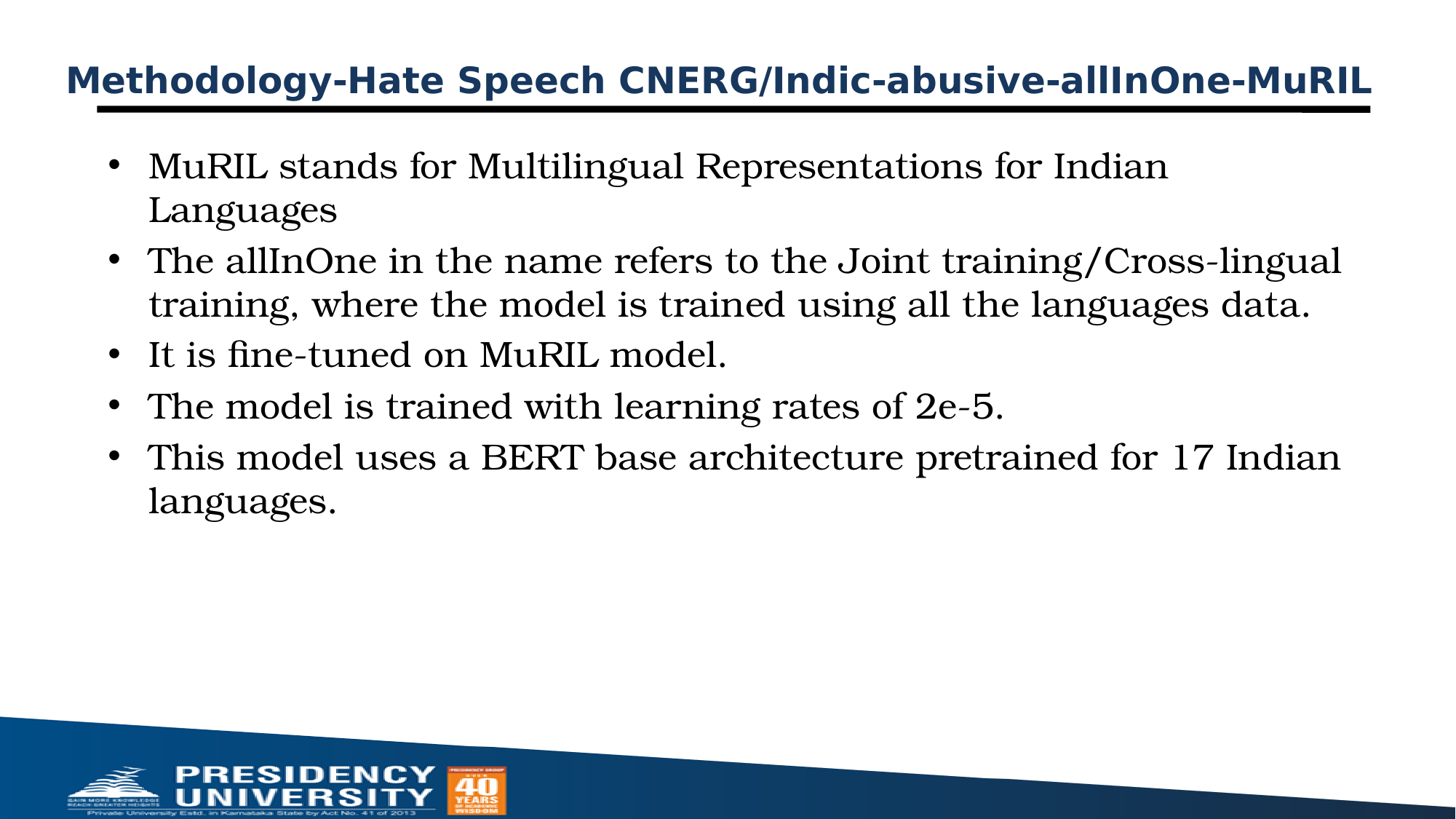

# Methodology-Hate Speech CNERG/Indic-abusive-allInOne-MuRIL
MuRIL stands for Multilingual Representations for Indian Languages
The allInOne in the name refers to the Joint training/Cross-lingual training, where the model is trained using all the languages data.
It is fine-tuned on MuRIL model.
The model is trained with learning rates of 2e-5.
This model uses a BERT base architecture pretrained for 17 Indian languages.